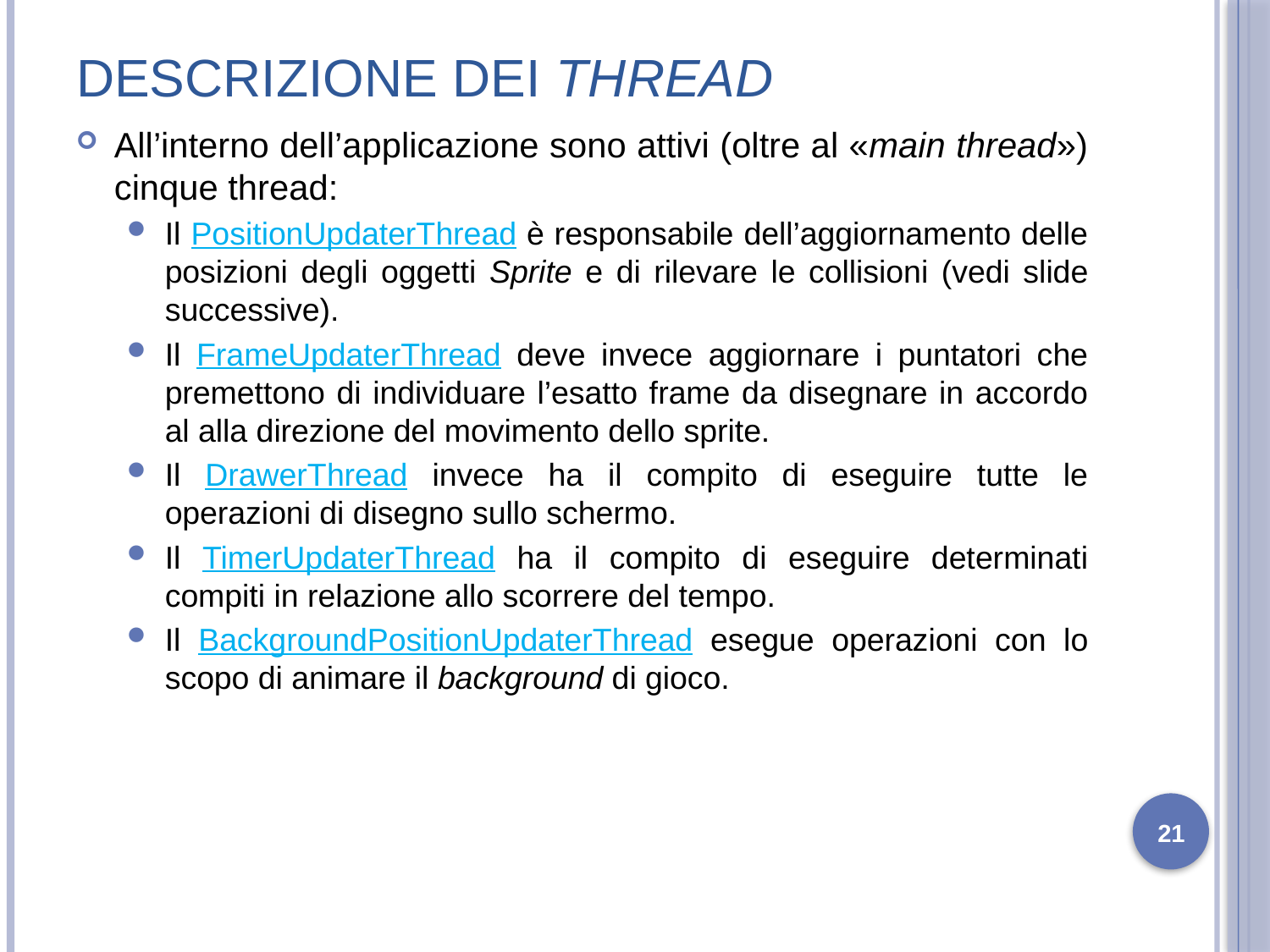

# Descrizione dei Thread
All’interno dell’applicazione sono attivi (oltre al «main thread») cinque thread:
Il PositionUpdaterThread è responsabile dell’aggiornamento delle posizioni degli oggetti Sprite e di rilevare le collisioni (vedi slide successive).
Il FrameUpdaterThread deve invece aggiornare i puntatori che premettono di individuare l’esatto frame da disegnare in accordo al alla direzione del movimento dello sprite.
Il DrawerThread invece ha il compito di eseguire tutte le operazioni di disegno sullo schermo.
Il TimerUpdaterThread ha il compito di eseguire determinati compiti in relazione allo scorrere del tempo.
Il BackgroundPositionUpdaterThread esegue operazioni con lo scopo di animare il background di gioco.

21